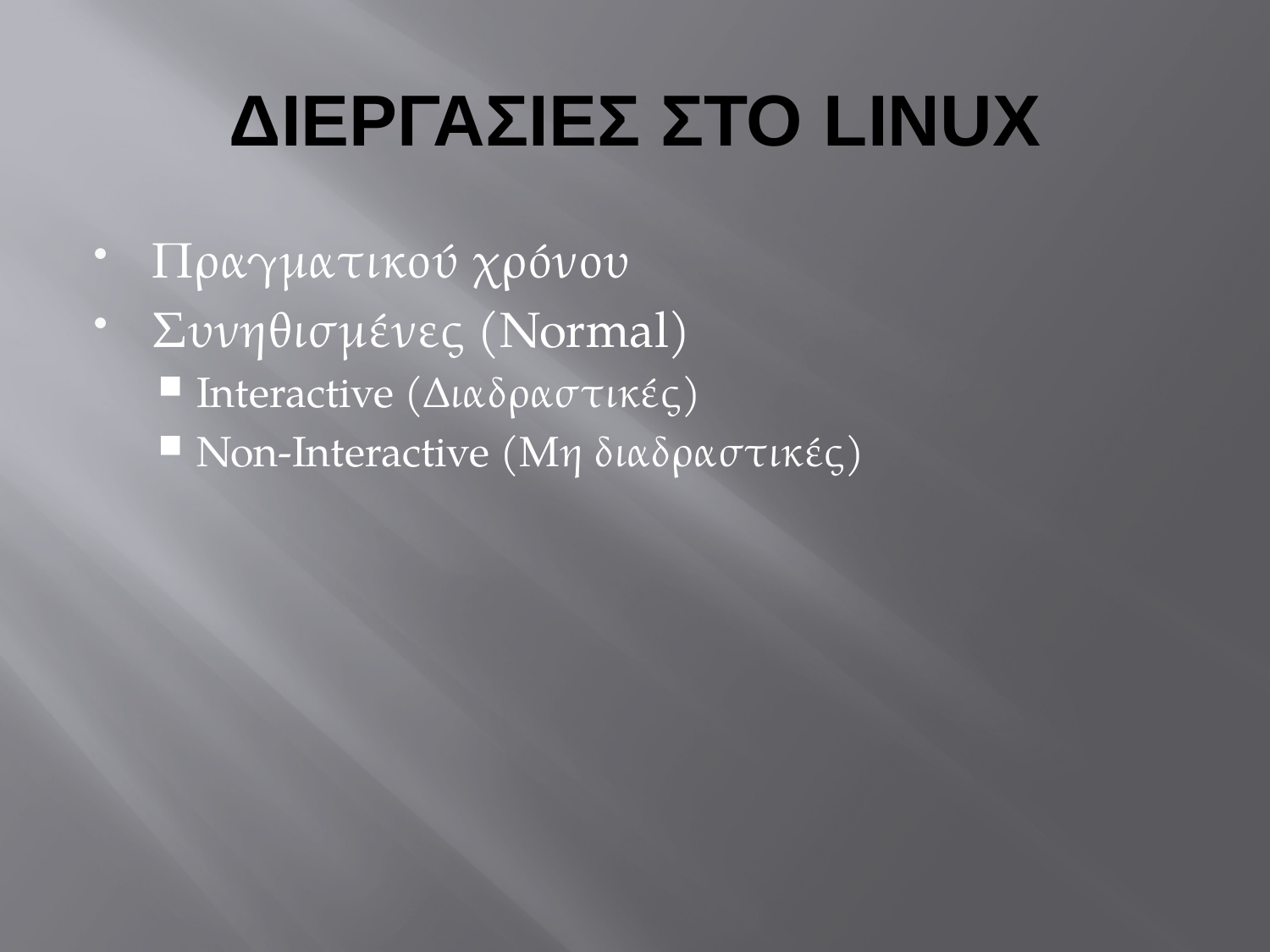

# ΔΙΕΡΓΑΣΙΕΣ ΣΤΟ LINUX
Πραγματικού χρόνου
Συνηθισμένες (Normal)
Interactive (Διαδραστικές)
Non-Interactive (Μη διαδραστικές)